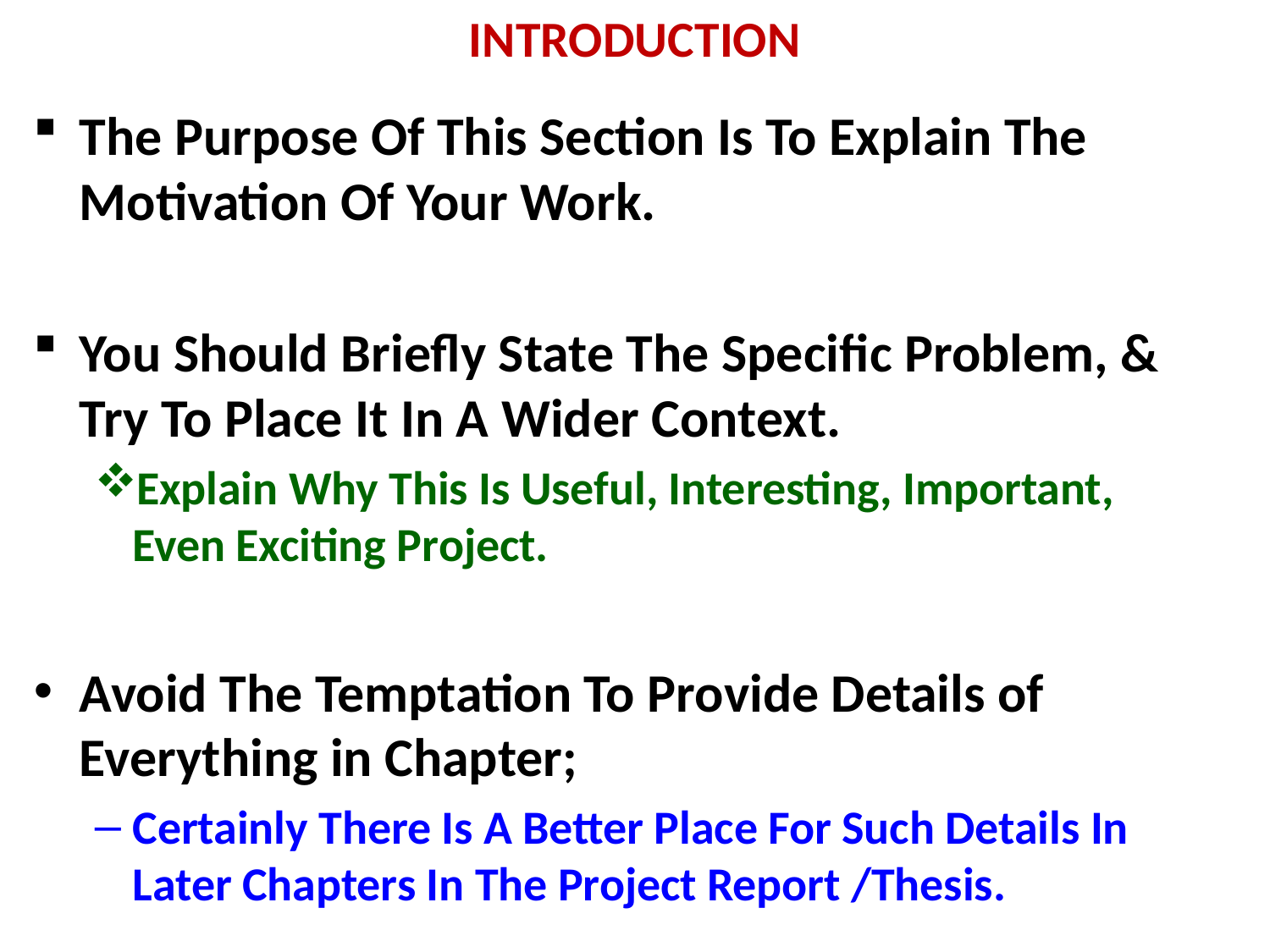

# INTRODUCTION
The Purpose Of This Section Is To Explain The Motivation Of Your Work.

You Should Briefly State The Specific Problem, & Try To Place It In A Wider Context.
Explain Why This Is Useful, Interesting, Important, Even Exciting Project.

Avoid The Temptation To Provide Details of Everything in Chapter;
Certainly There Is A Better Place For Such Details In Later Chapters In The Project Report /Thesis.